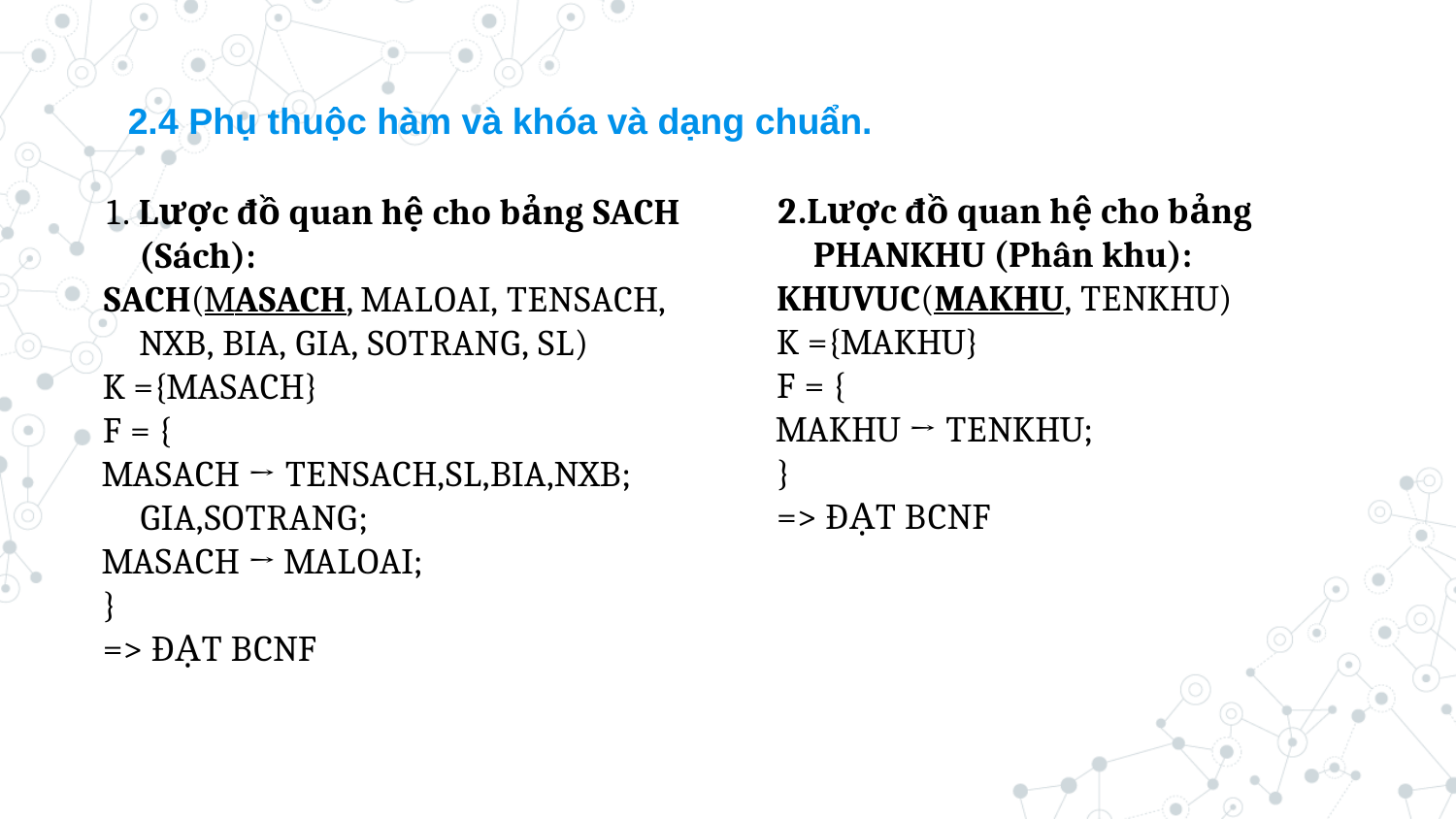

2.4 Phụ thuộc hàm và khóa và dạng chuẩn.
2.Lược đồ quan hệ cho bảng PHANKHU (Phân khu):
KHUVUC(MAKHU, TENKHU)
K ={MAKHU}
F = {
MAKHU → TENKHU;
}
=> ĐẠT BCNF
1. Lược đồ quan hệ cho bảng SACH (Sách):
SACH(MASACH, MALOAI, TENSACH, NXB, BIA, GIA, SOTRANG, SL)K ={MASACH}F = {MASACH → TENSACH,SL,BIA,NXB; GIA,SOTRANG;MASACH → MALOAI;}=> ĐẠT BCNF
18